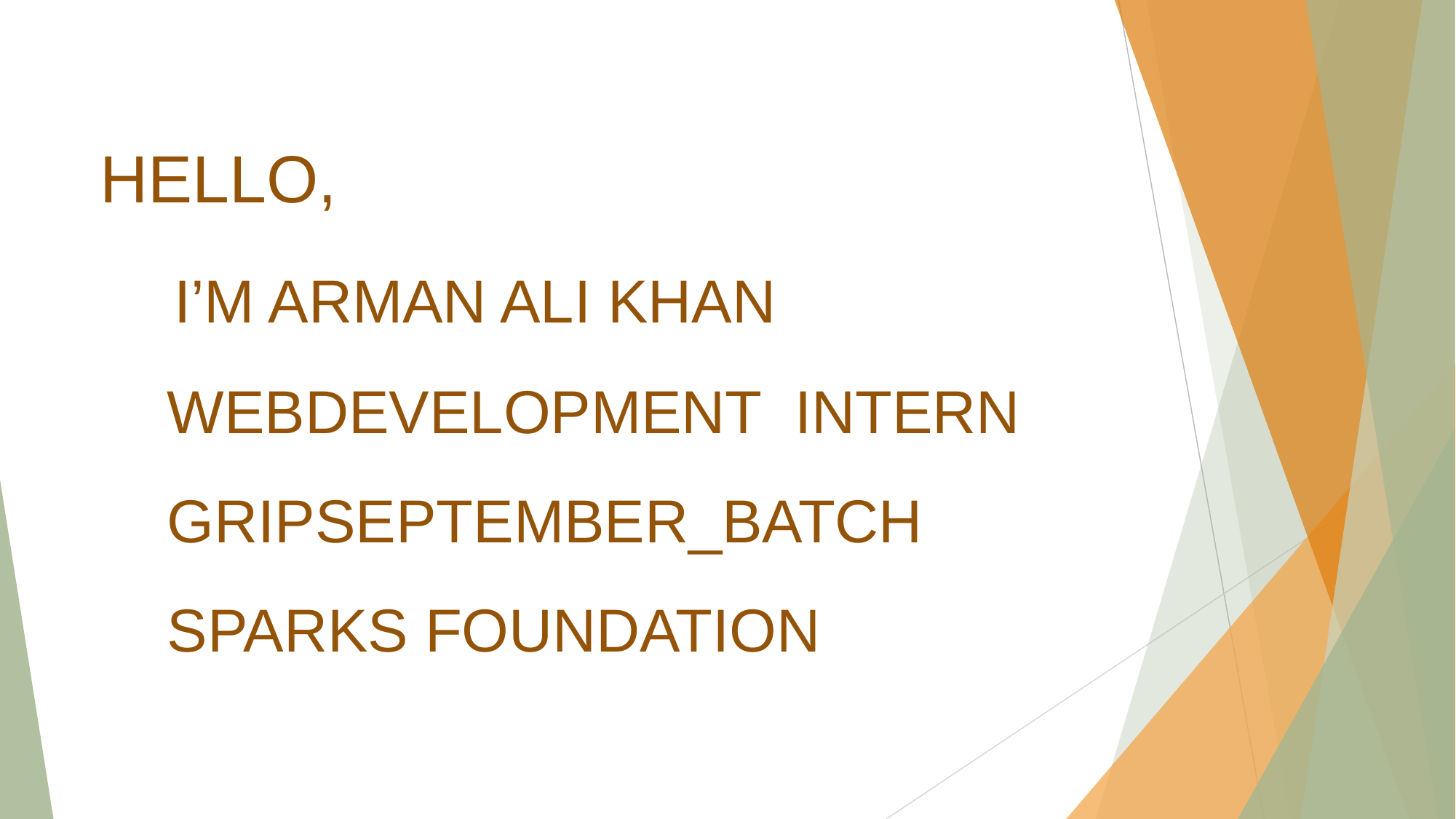

# HELLO, I’M ARMAN ALI KHAN WEBDEVELOPMENT  INTERN GRIPSEPTEMBER_BATCH SPARKS FOUNDATION